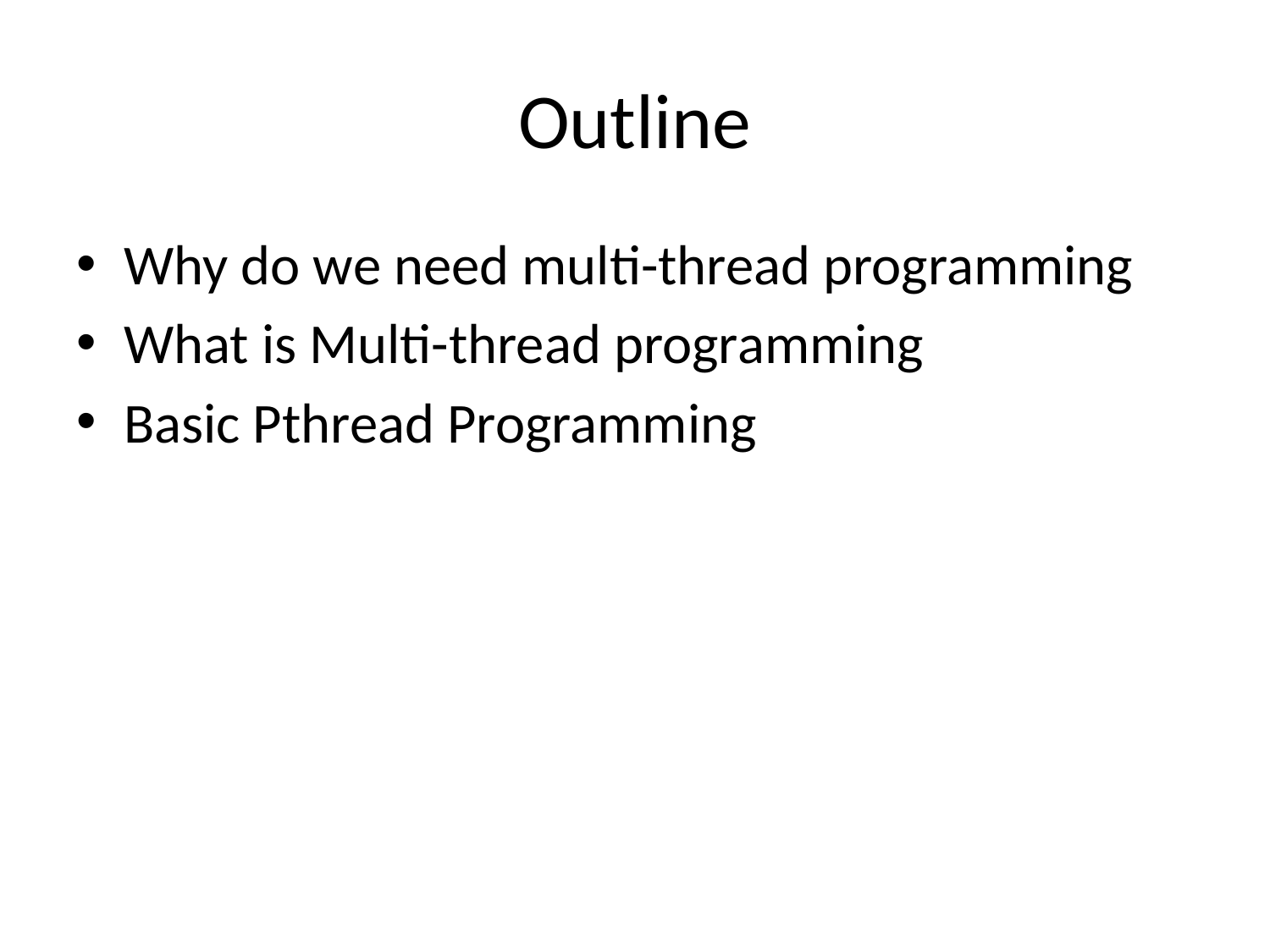

# Outline
Why do we need multi-thread programming
What is Multi-thread programming
Basic Pthread Programming